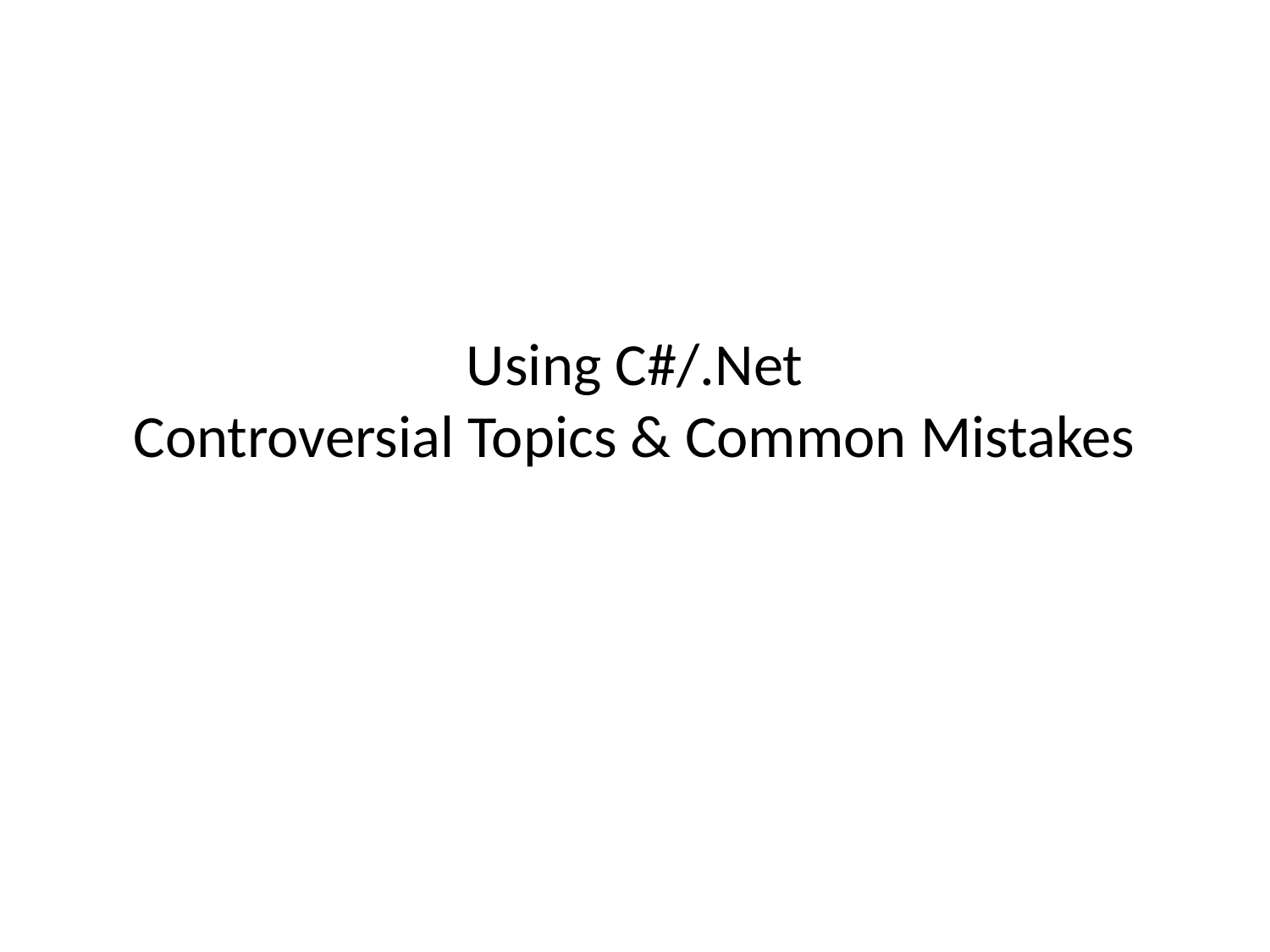

# Using C#/.Net Controversial Topics & Common Mistakes